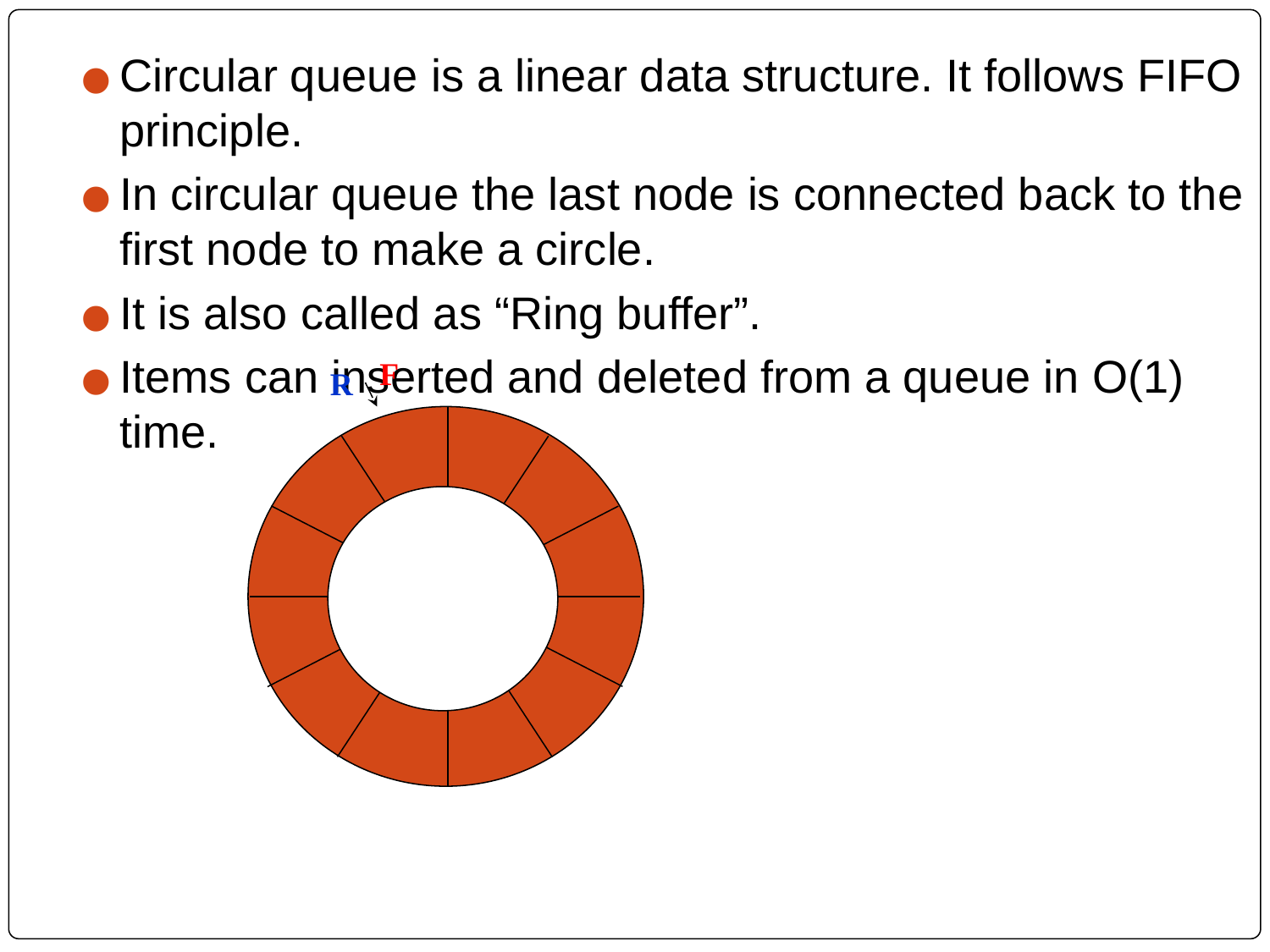

Circular queue is a linear data structure. It follows FIFO principle.
In circular queue the last node is connected back to the first node to make a circle.
It is also called as “Ring buffer”.
Items can inserted and deleted from a queue in O(1) time.

X
X
X
X
F
R
X
X

X
X
X
X
X
X